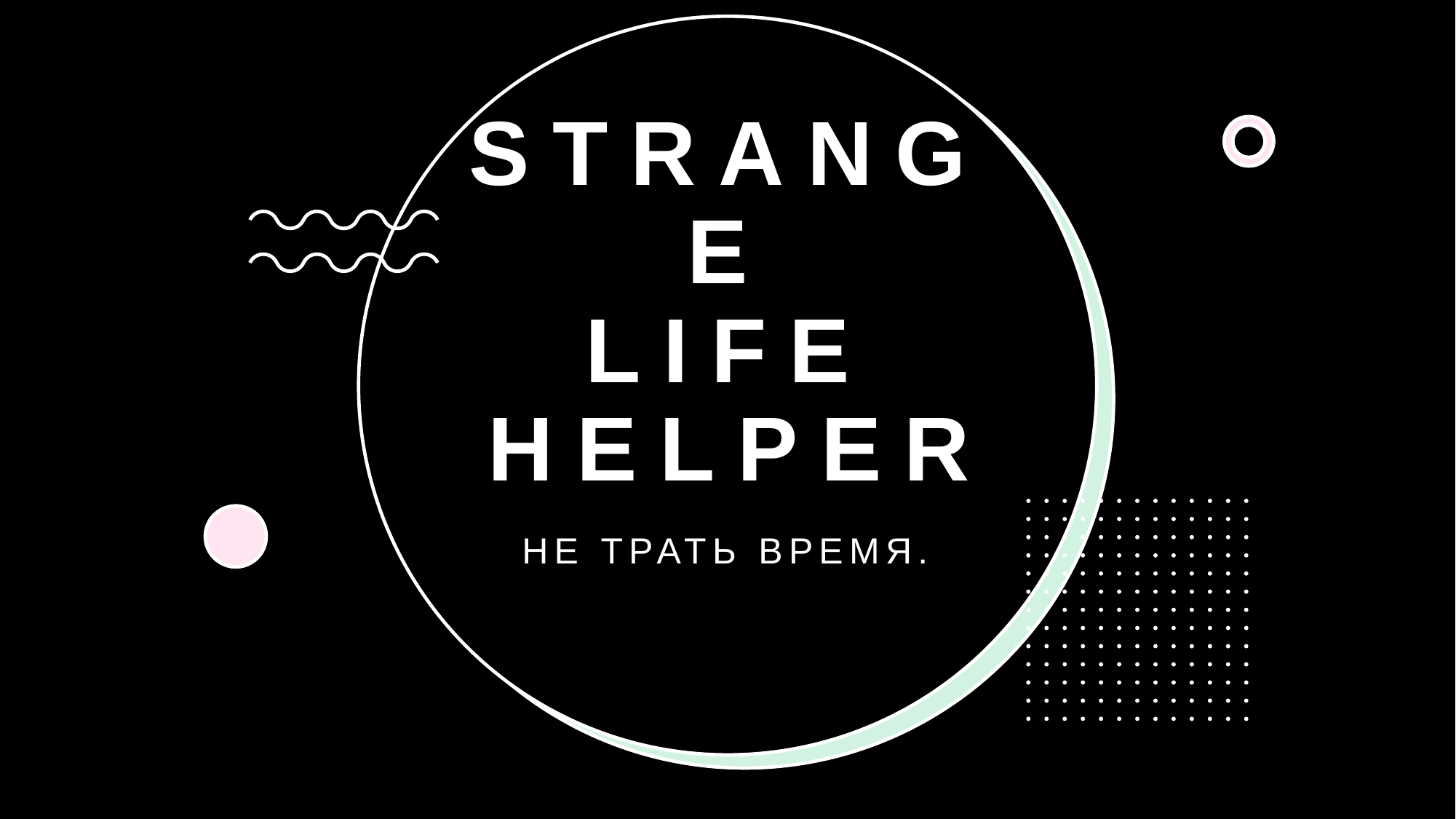

# Strange LIfe helper

Не трать время.